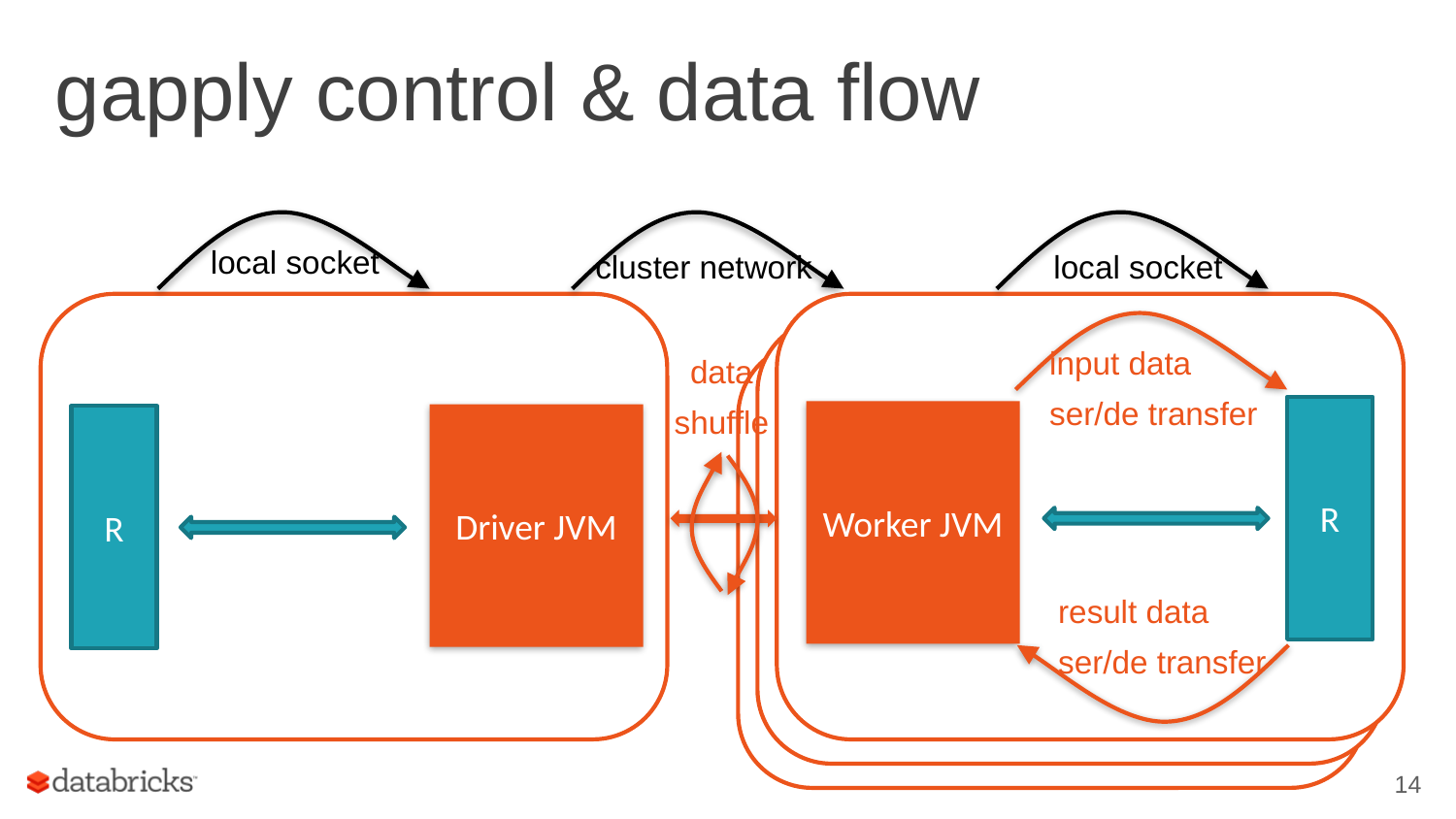

# gapply control & data flow

local socket

cluster network

local socket

R
Worker JVM

input data
ser/de transfer

R
Worker JVM

R
Worker JVM

data
shuffle
Driver JVM
R

result data
ser/de transfer

14